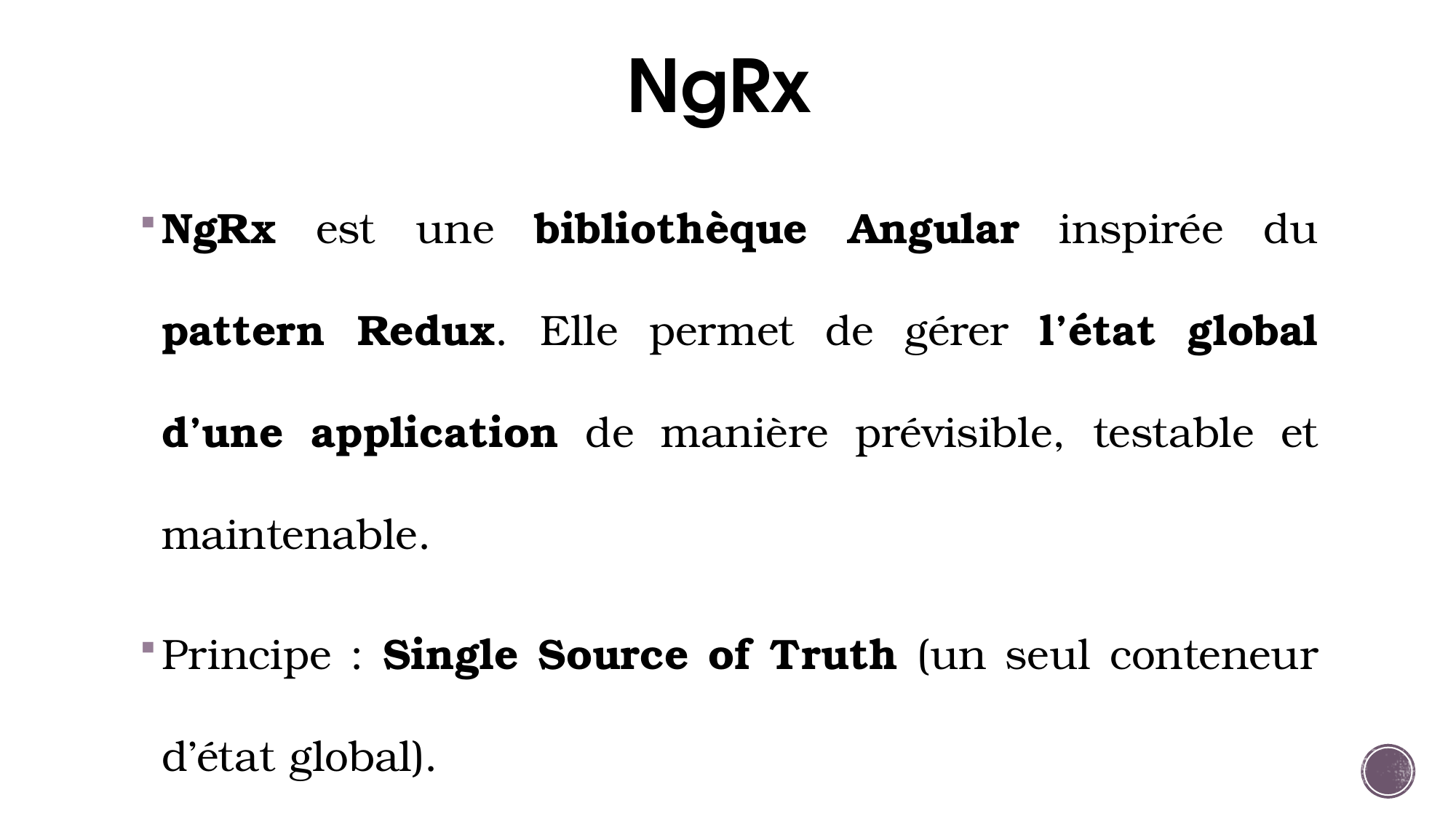

# NgRx
NgRx est une bibliothèque Angular inspirée du pattern Redux. Elle permet de gérer l’état global d’une application de manière prévisible, testable et maintenable.
Principe : Single Source of Truth (un seul conteneur d’état global).